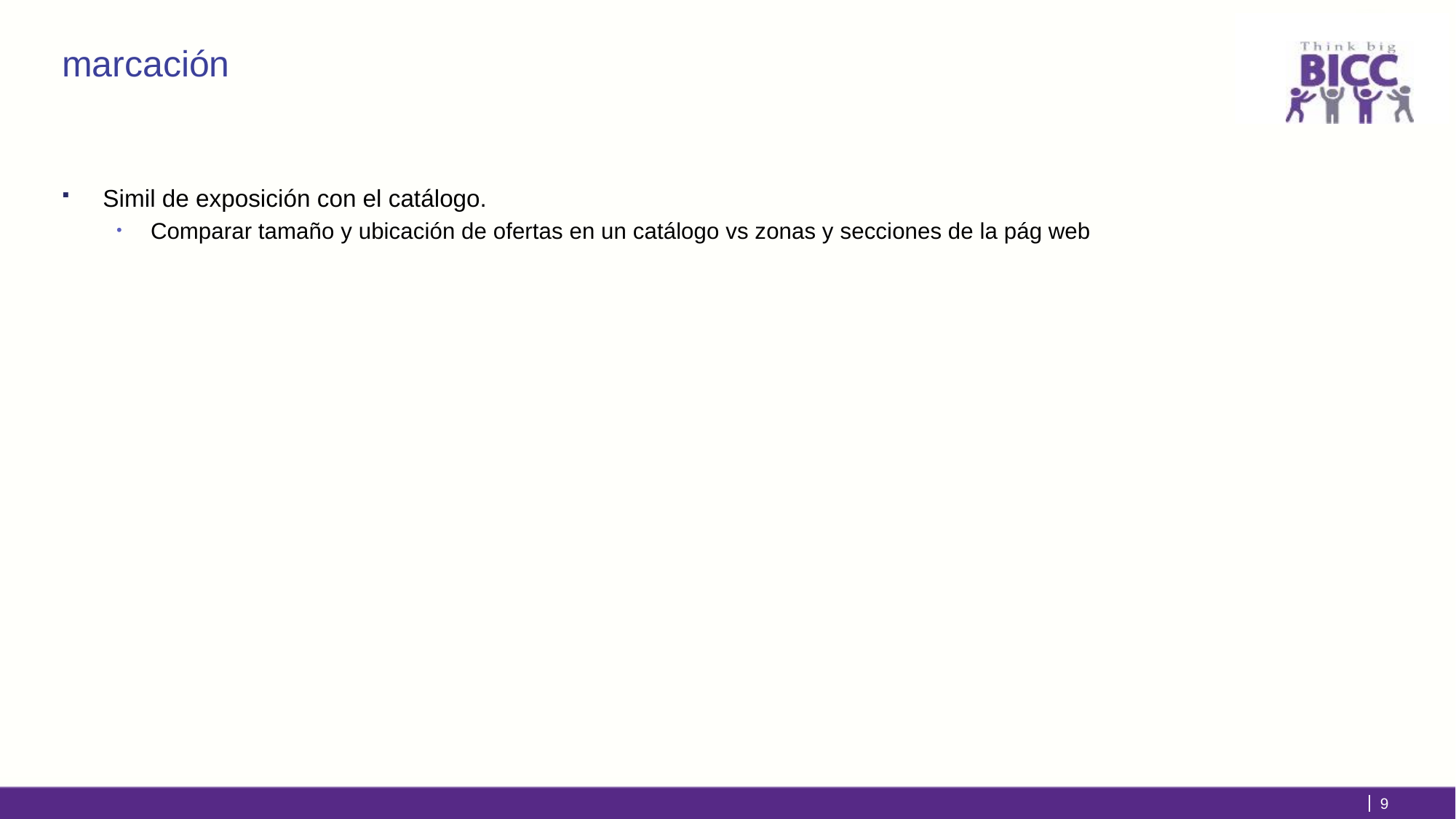

# marcación
Simil de exposición con el catálogo.
Comparar tamaño y ubicación de ofertas en un catálogo vs zonas y secciones de la pág web
9